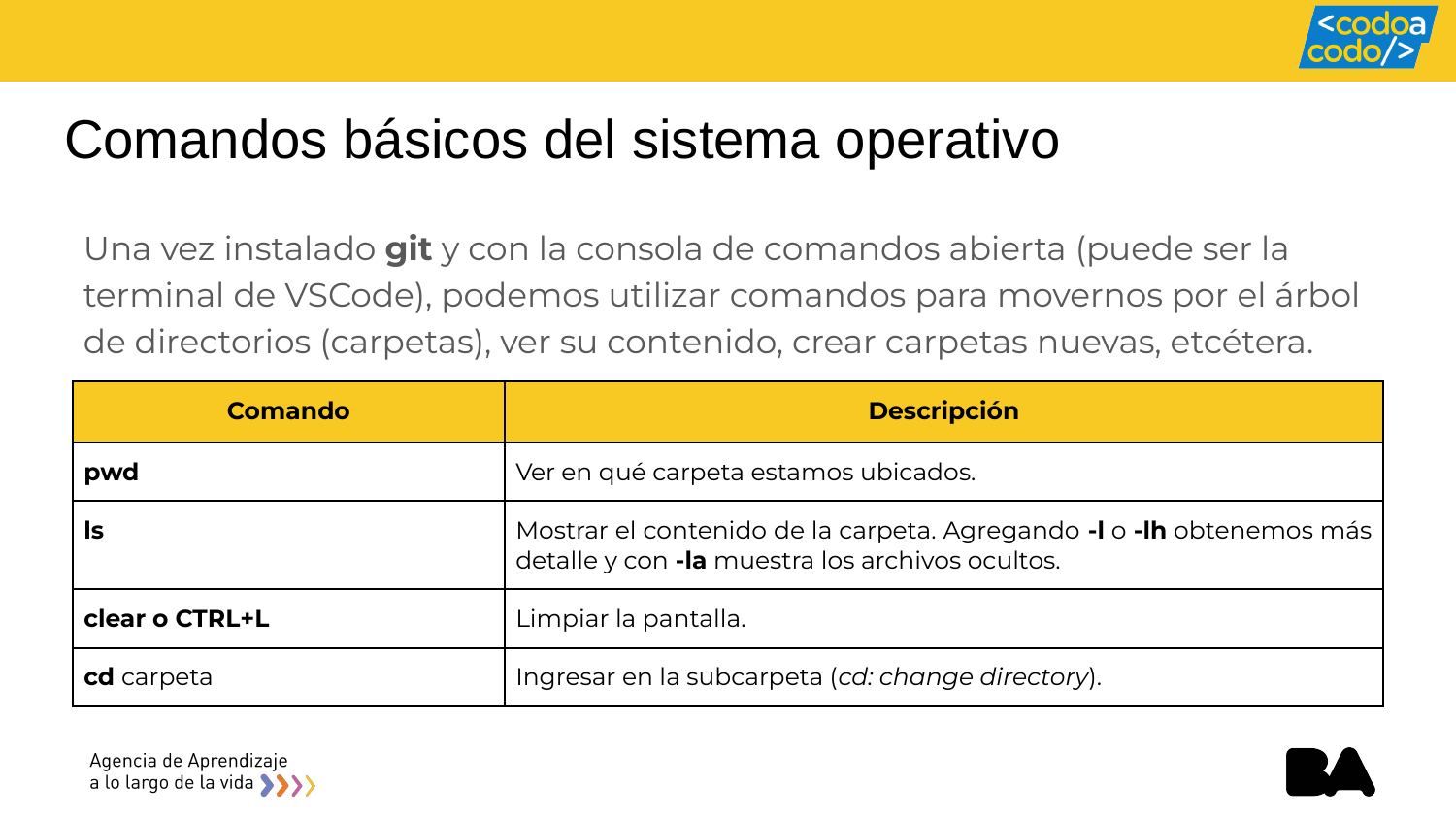

# Comandos básicos del sistema operativo
Una vez instalado git y con la consola de comandos abierta (puede ser la terminal de VSCode), podemos utilizar comandos para movernos por el árbol de directorios (carpetas), ver su contenido, crear carpetas nuevas, etcétera.

| Comando | Descripción |
| --- | --- |
| pwd | Ver en qué carpeta estamos ubicados. |
| ls | Mostrar el contenido de la carpeta. Agregando -l o -lh obtenemos más detalle y con -la muestra los archivos ocultos. |
| clear o CTRL+L | Limpiar la pantalla. |
| cd carpeta | Ingresar en la subcarpeta (cd: change directory). |